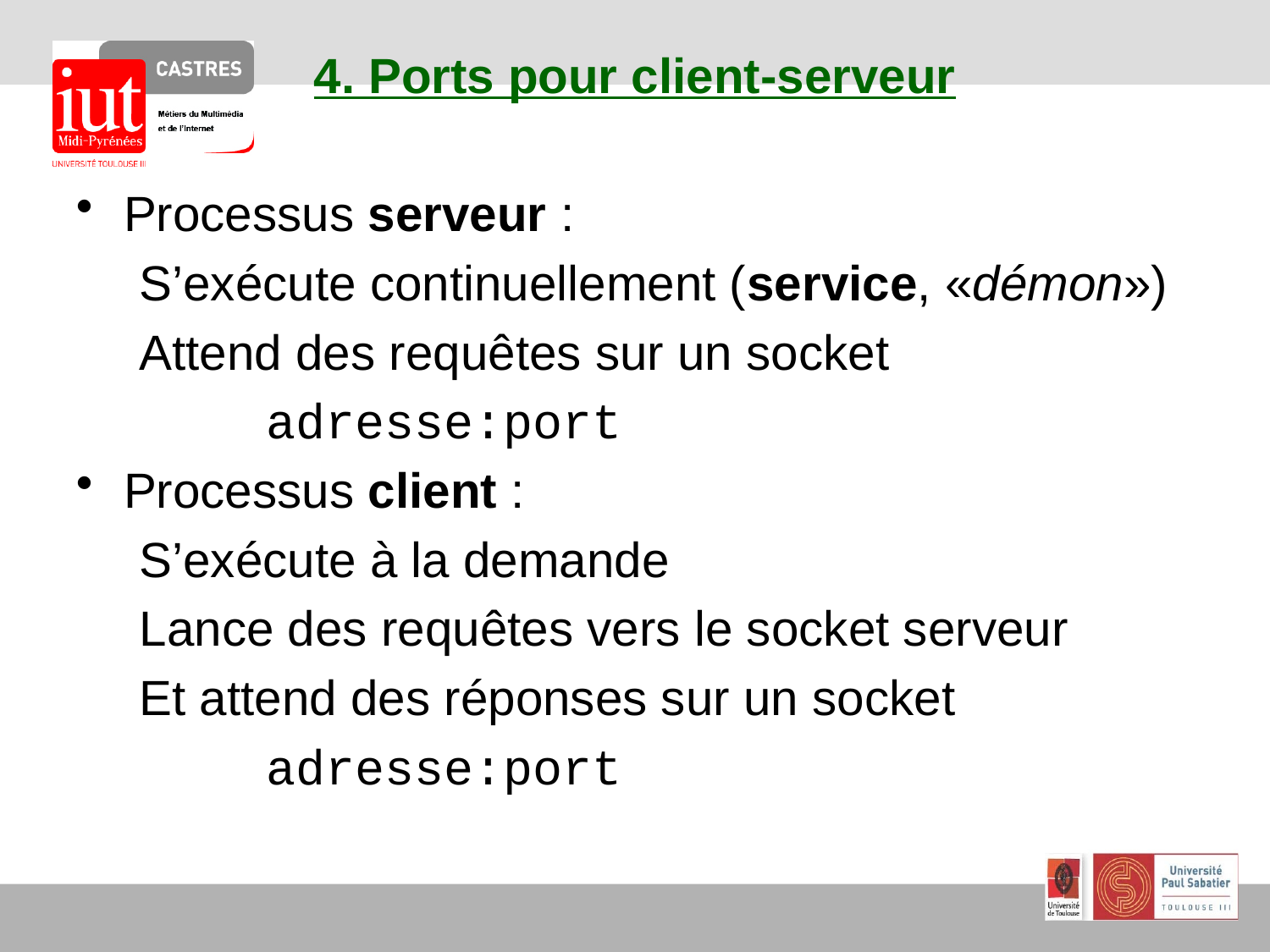

# 4. Ports pour client-serveur
Processus serveur :
S’exécute continuellement (service, «démon»)
Attend des requêtes sur un socket
 	adresse:port
Processus client :
S’exécute à la demande
Lance des requêtes vers le socket serveur
Et attend des réponses sur un socket
 	adresse:port